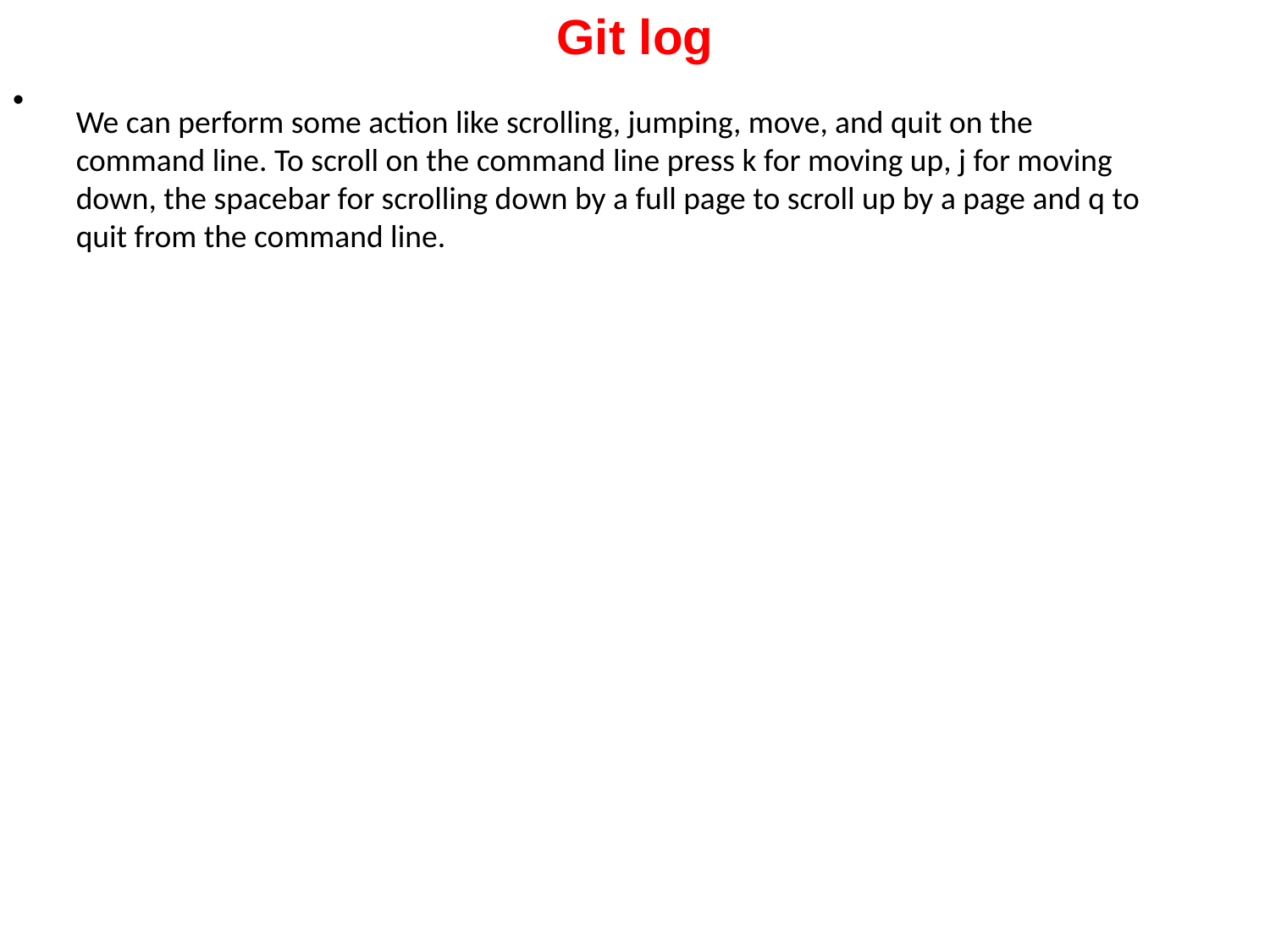

# Git log

We can perform some action like scrolling, jumping, move, and quit on the command line. To scroll on the command line press k for moving up, j for moving down, the spacebar for scrolling down by a full page to scroll up by a page and q to quit from the command line.